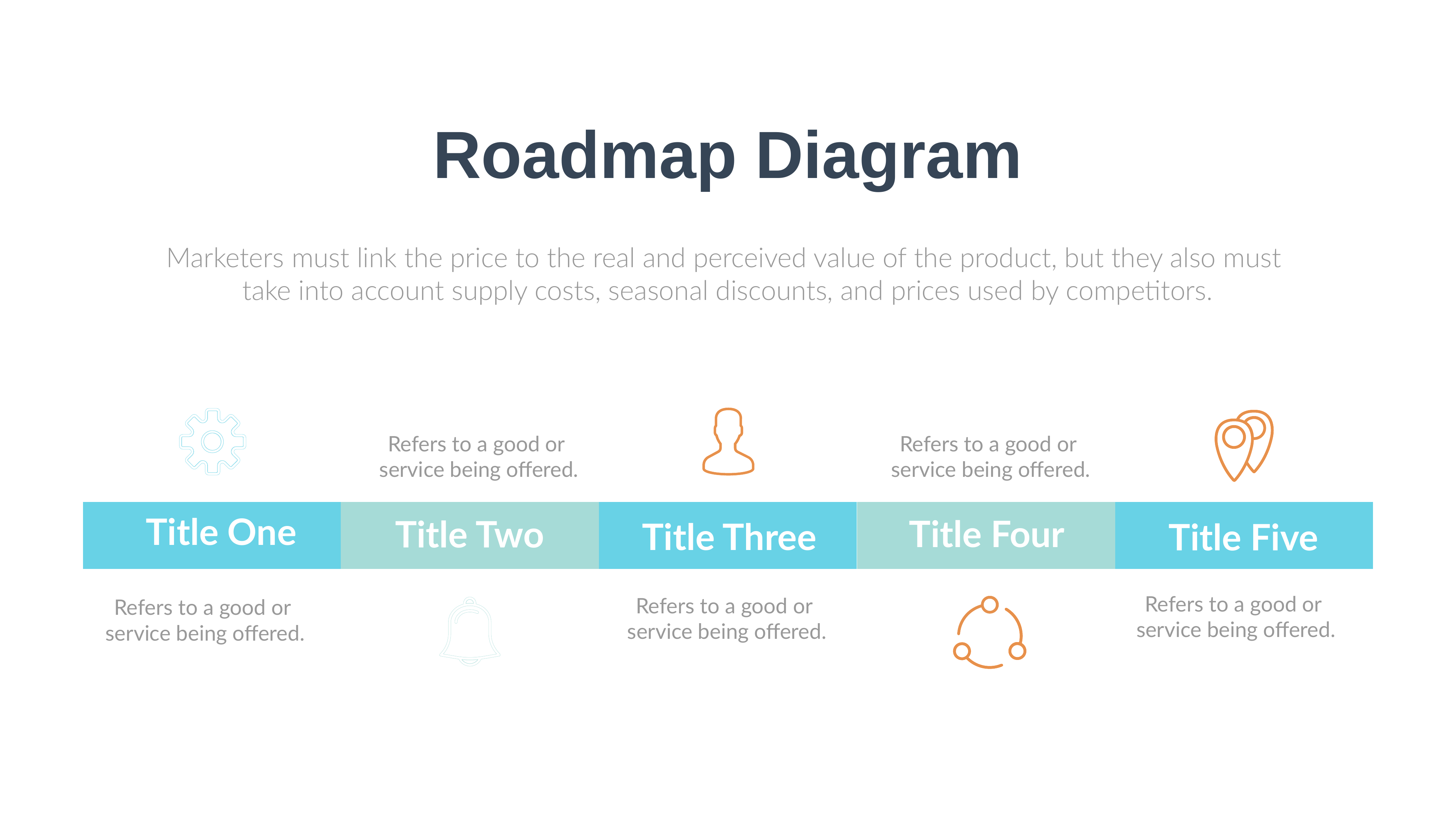

Roadmap Diagram
Marketers must link the price to the real and perceived value of the product, but they also must
take into account supply costs, seasonal discounts, and prices used by competitors.

Refers to a good or
service being offered.
Refers to a good or
service being offered.

Title One
Title Four
Title Two
Title Three
Title Five
Refers to a good or
service being offered.
Refers to a good or
service being offered.
Refers to a good or
service being offered.